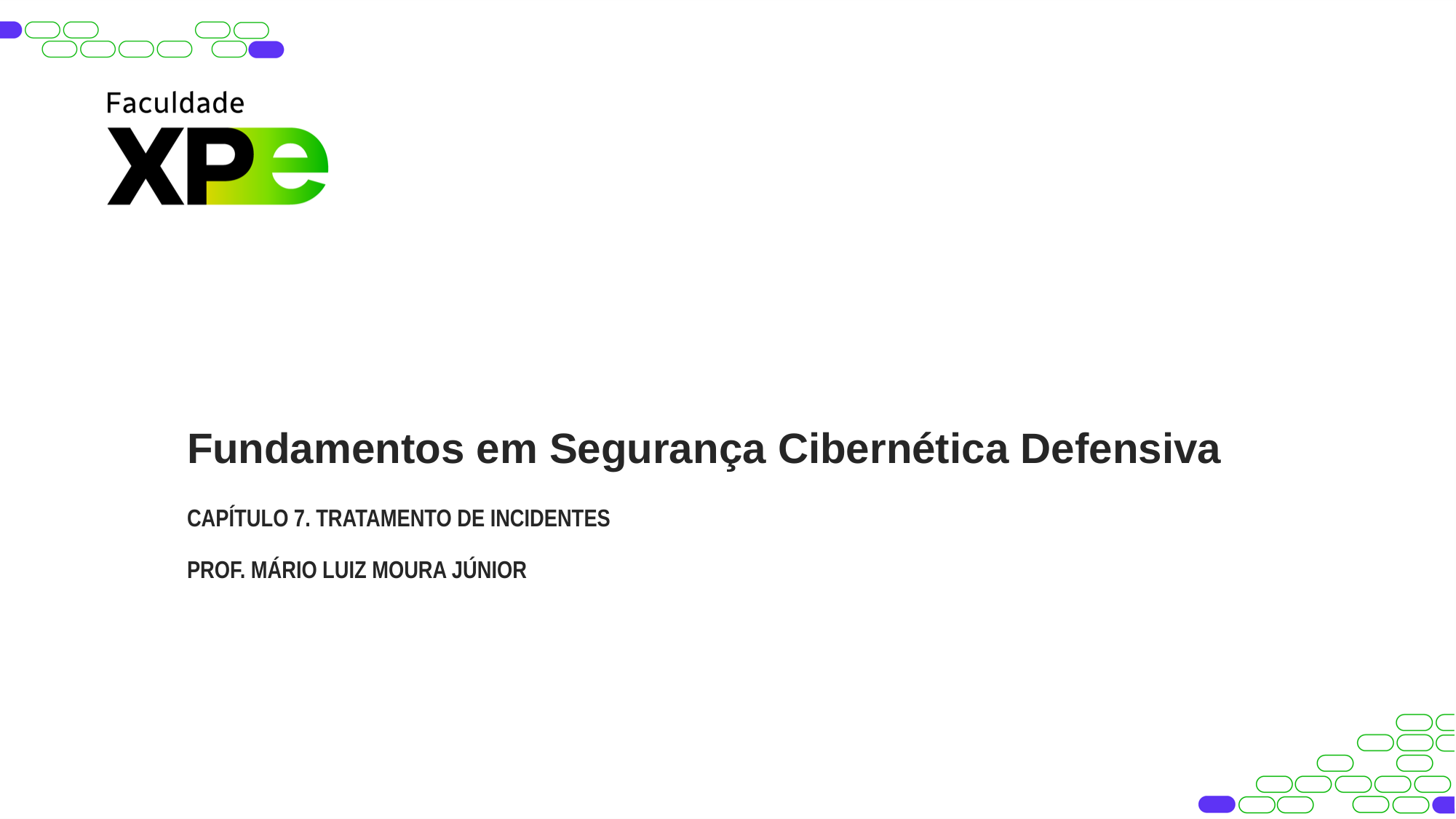

Fundamentos em Segurança Cibernética Defensiva
CAPÍTULO 7. TRATAMENTO DE INCIDENTES
PROF. MÁRIO LUIZ MOURA JÚNIOR